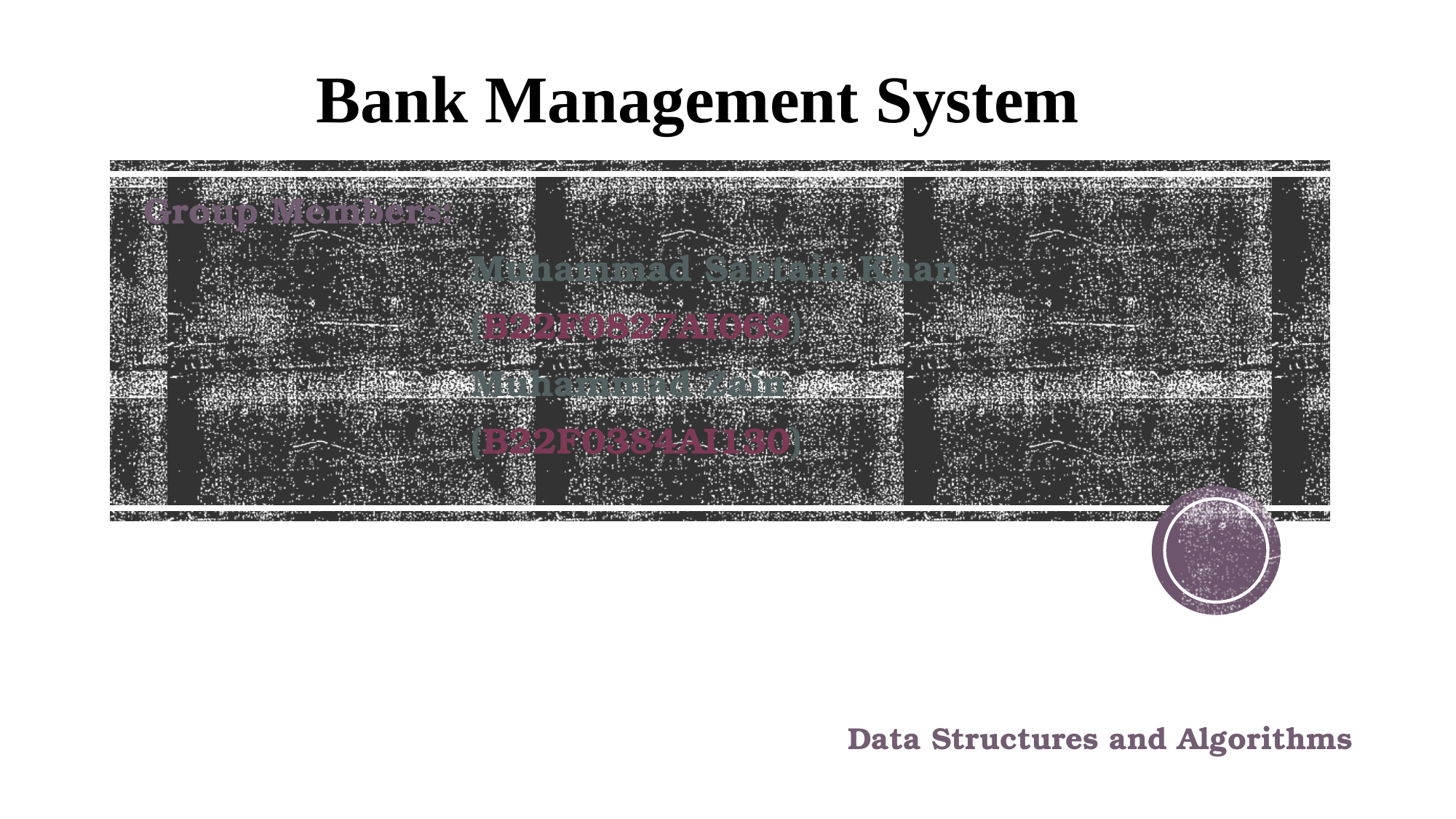

# Bank Management System
Group Members:
			Muhammad Sabtain Khan
			(B22F0827AI069)
			Muhammad Zain
			(B22F0384AI130)
Data Structures and Algorithms